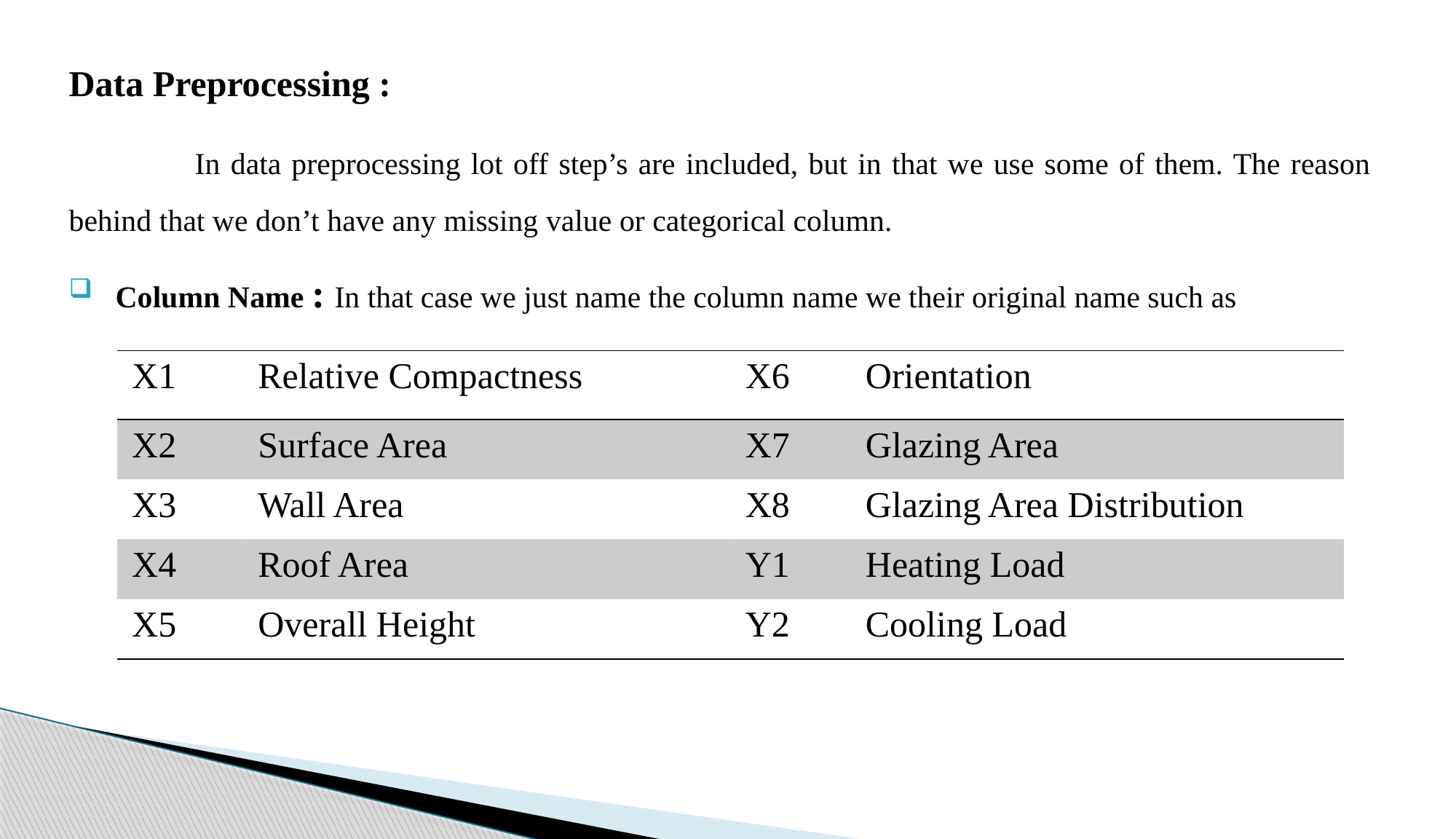

Data Preprocessing :
          In data preprocessing lot off step’s are included, but in that we use some of them. The reason behind that we don’t have any missing value or categorical column.
 Column Name : In that case we just name the column name we their original name such as
| X1 | Relative Compactness | X6 | Orientation |
| --- | --- | --- | --- |
| X2 | Surface Area | X7 | Glazing Area |
| X3 | Wall Area | X8 | Glazing Area Distribution |
| X4 | Roof Area | Y1 | Heating Load |
| X5 | Overall Height | Y2 | Cooling Load |